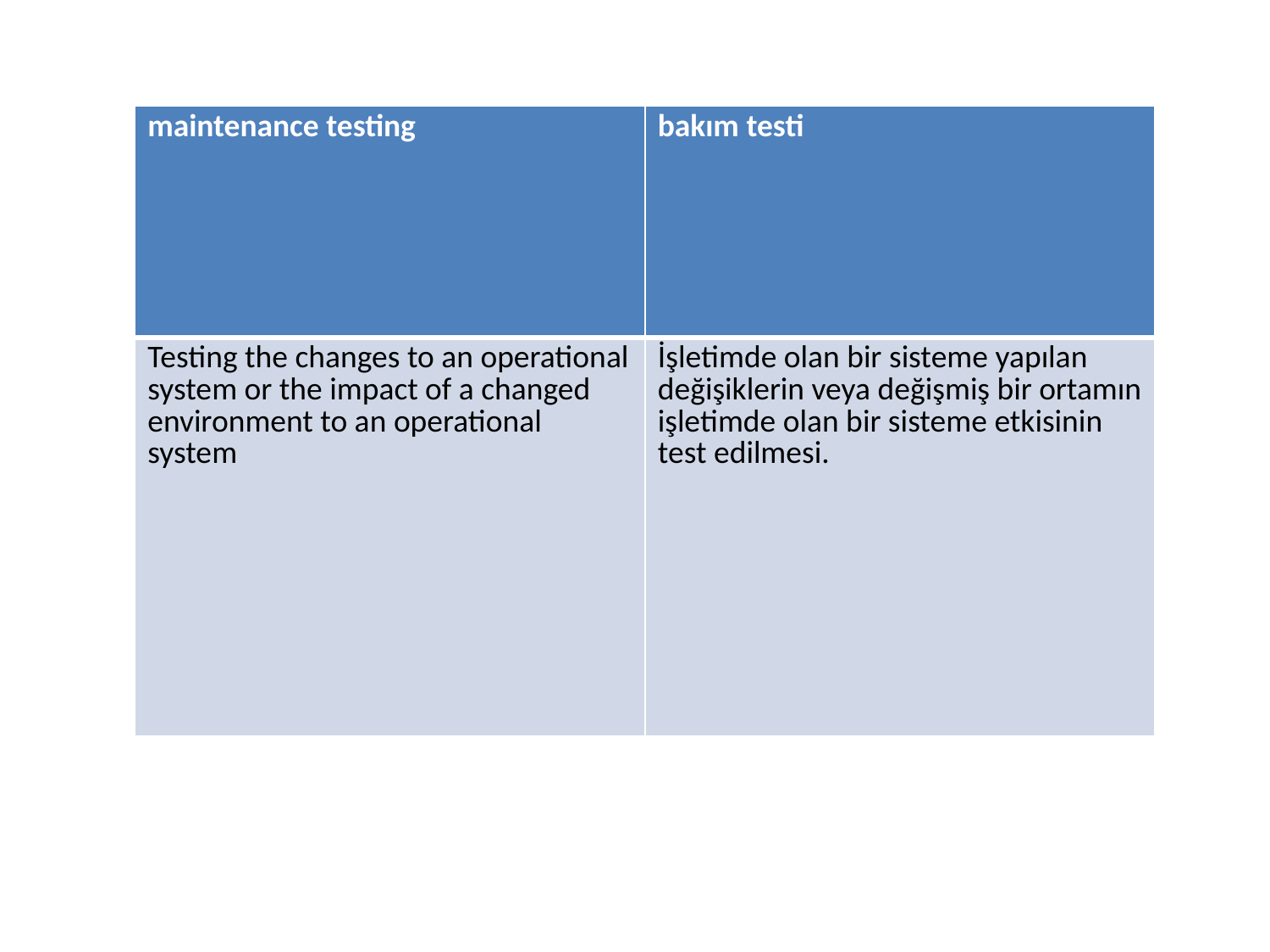

| maintenance testing | bakım testi |
| --- | --- |
| Testing the changes to an operational system or the impact of a changed environment to an operational system | İşletimde olan bir sisteme yapılan değişiklerin veya değişmiş bir ortamın işletimde olan bir sisteme etkisinin test edilmesi. |